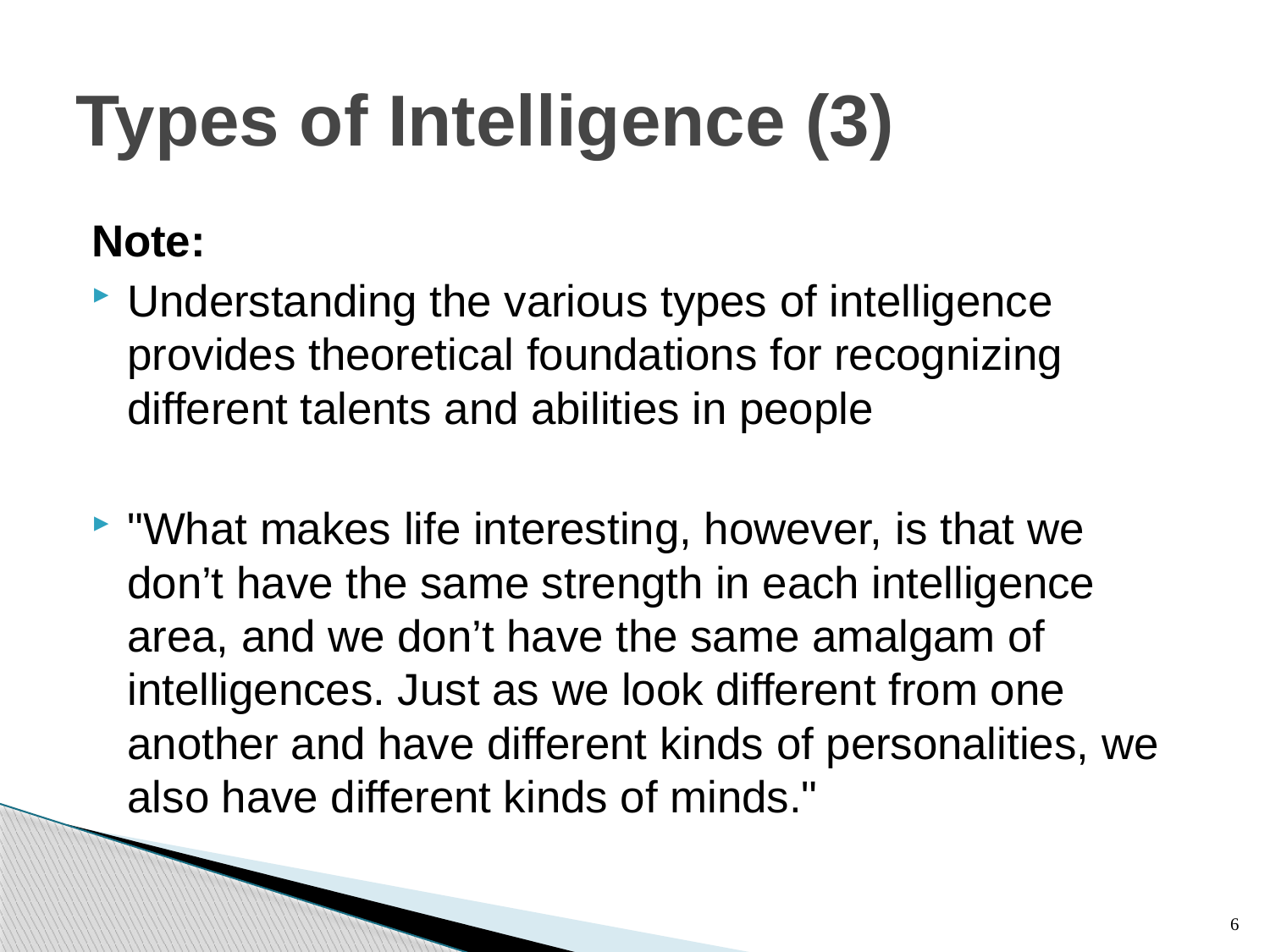

# Types of Intelligence (3)
Note:
Understanding the various types of intelligence provides theoretical foundations for recognizing different talents and abilities in people

"What makes life interesting, however, is that we don’t have the same strength in each intelligence area, and we don’t have the same amalgam of intelligences. Just as we look different from one another and have different kinds of personalities, we also have different kinds of minds."

6